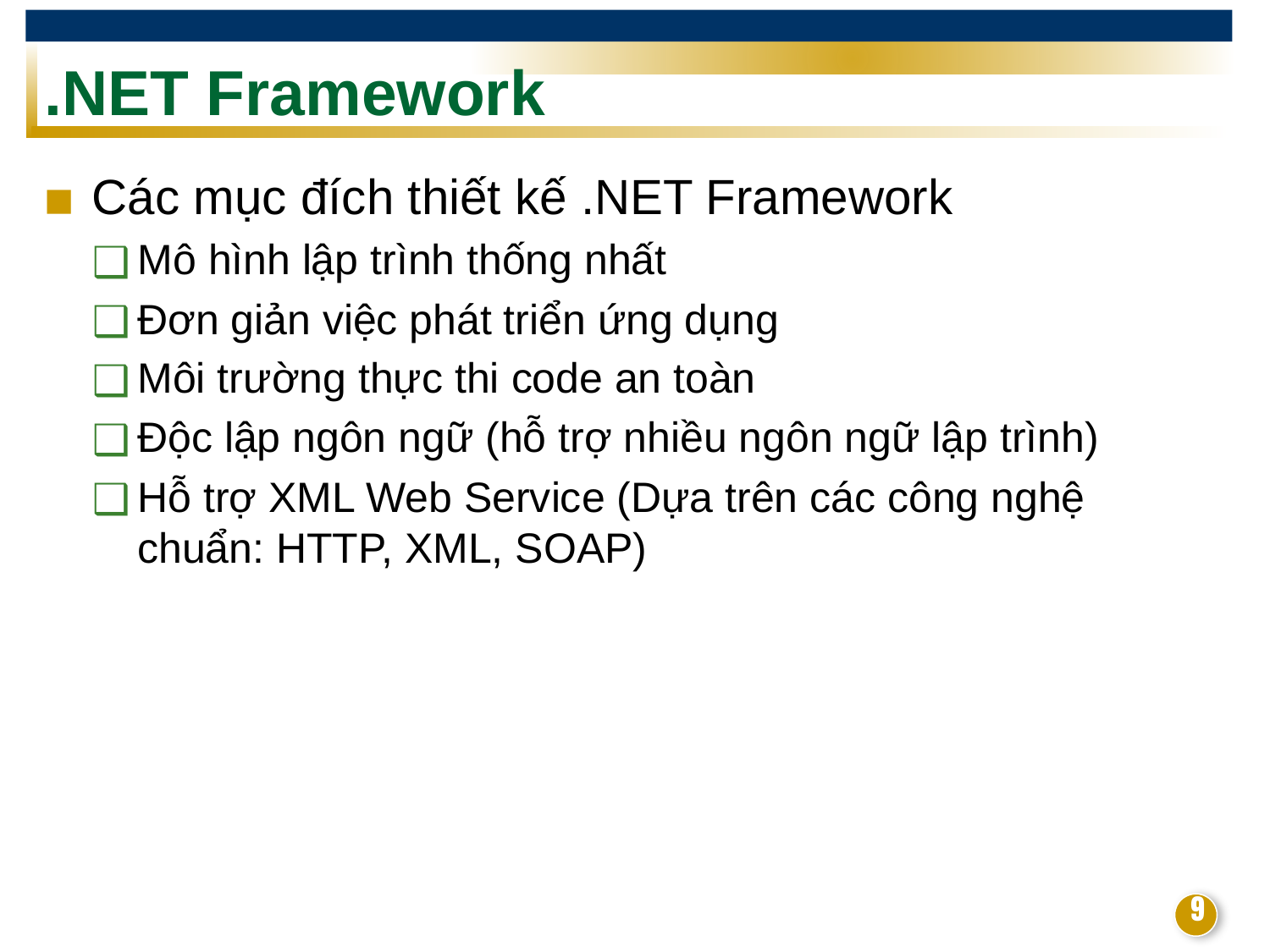

# .NET Framework
Các mục đích thiết kế .NET Framework
Mô hình lập trình thống nhất
Đơn giản việc phát triển ứng dụng
Môi trường thực thi code an toàn
Độc lập ngôn ngữ (hỗ trợ nhiều ngôn ngữ lập trình)
Hỗ trợ XML Web Service (Dựa trên các công nghệ chuẩn: HTTP, XML, SOAP)
9